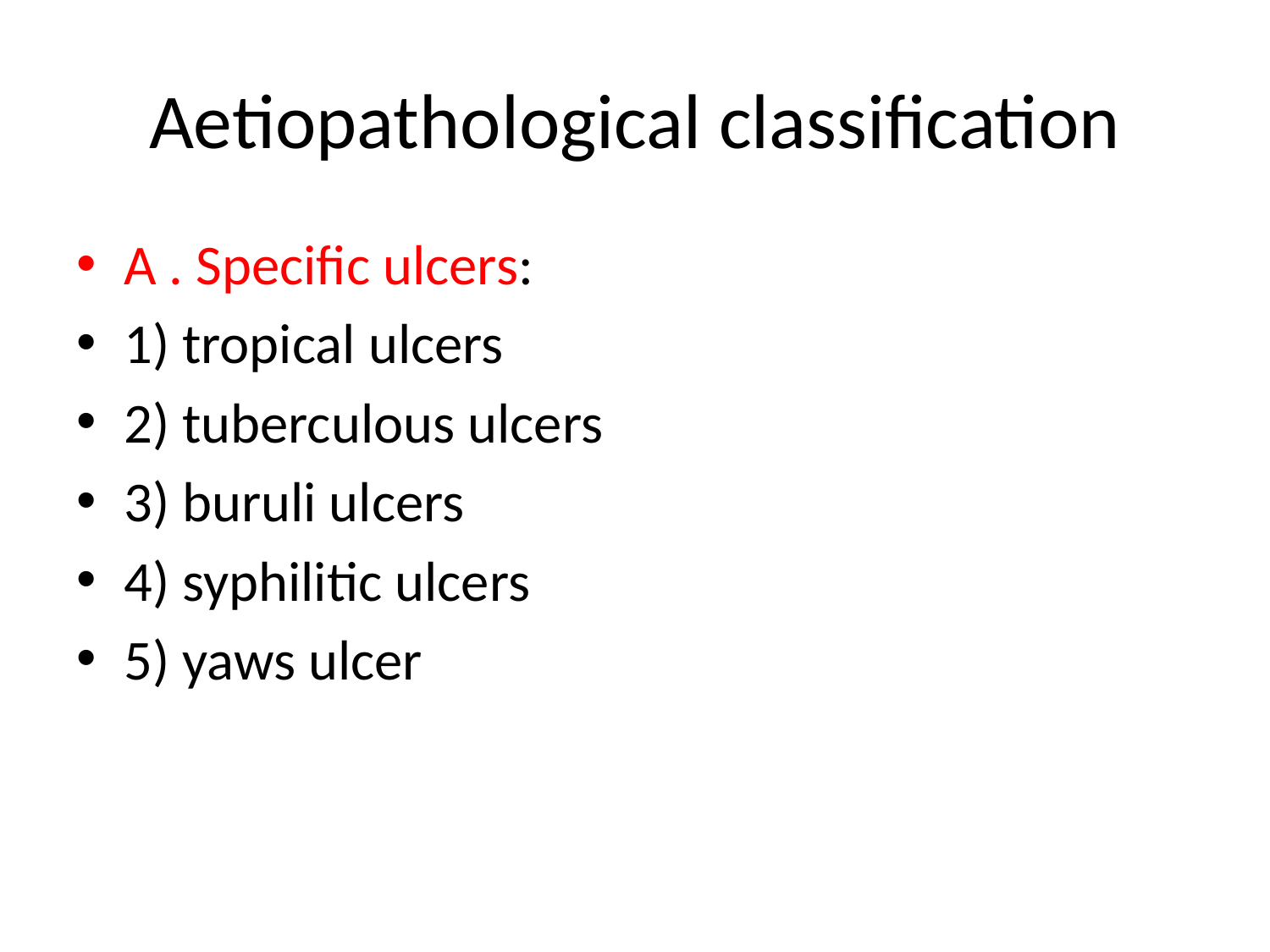

# Aetiopathological classification
A . Specific ulcers:
1) tropical ulcers
2) tuberculous ulcers
3) buruli ulcers
4) syphilitic ulcers
5) yaws ulcer